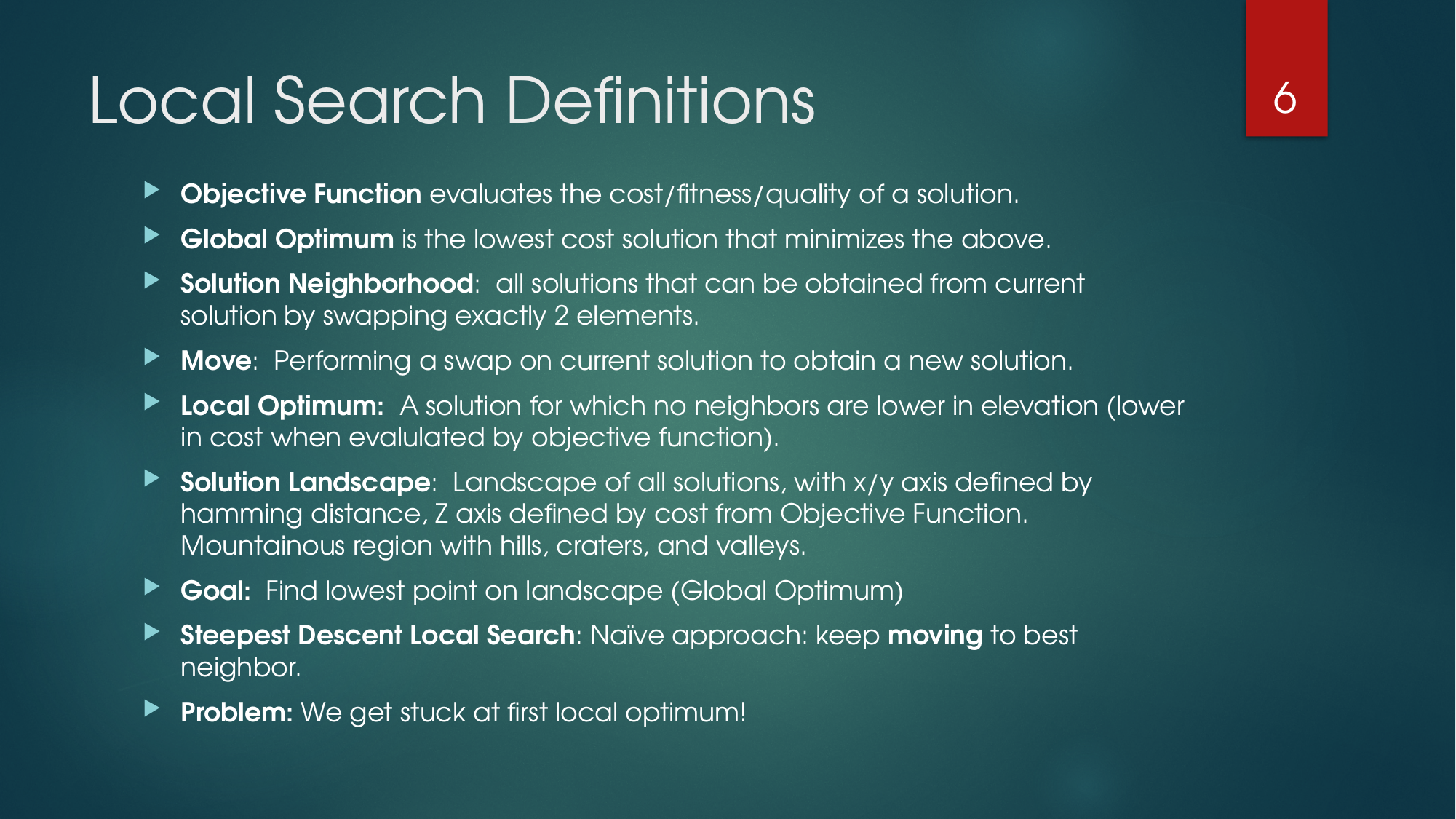

6
# Local Search Definitions
Objective Function evaluates the cost/fitness/quality of a solution.
Global Optimum is the lowest cost solution that minimizes the above.
Solution Neighborhood:  all solutions that can be obtained from current solution by swapping exactly 2 elements.
Move:  Performing a swap on current solution to obtain a new solution.
Local Optimum:  A solution for which no neighbors are lower in elevation (lower in cost when evalulated by objective function).
Solution Landscape:  Landscape of all solutions, with x/y axis defined by hamming distance, Z axis defined by cost from Objective Function. Mountainous region with hills, craters, and valleys.
Goal:  Find lowest point on landscape (Global Optimum)
Steepest Descent Local Search: Naïve approach: keep moving to best neighbor.
Problem: We get stuck at first local optimum!